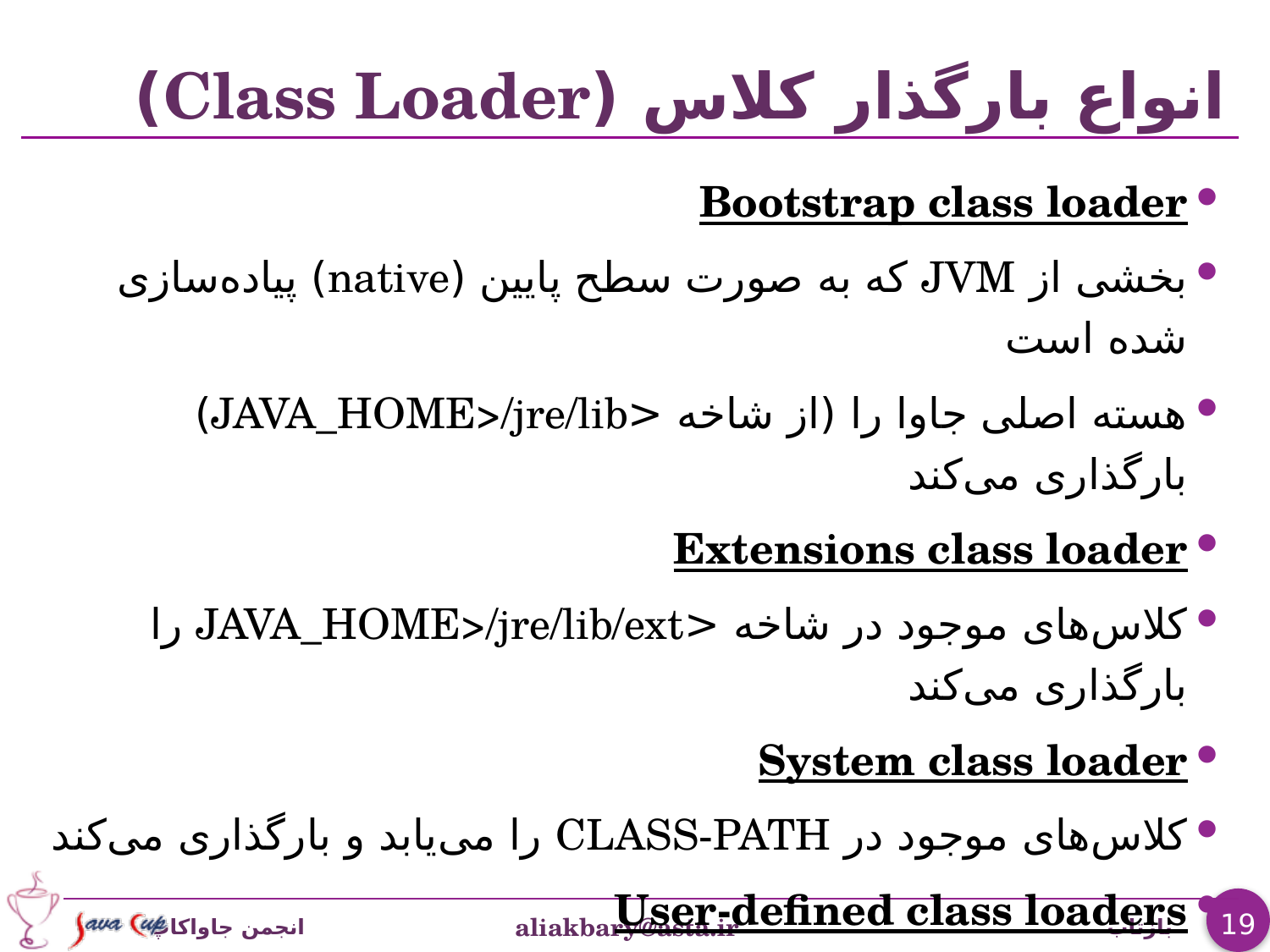

# انواع بارگذار کلاس (Class Loader)
Bootstrap class loader
بخشی از JVM که به صورت سطح پایین (native) پیاده‌سازی شده است
هسته اصلی جاوا را (از شاخه <JAVA_HOME>/jre/lib) بارگذاری می‌کند
Extensions class loader
کلاس‌های موجود در شاخه <JAVA_HOME>/jre/lib/ext را بارگذاری می‌کند
System class loader
کلاس‌های موجود در CLASS-PATH را می‌یابد و بارگذاری می‌کند
User-defined class loaders
برنامه‌نویس می‌تواند یک بارگذار (Class Loader) جدید معرفی کند
(مثلاً برای دریافت اطلاعات کلاس از پایگاه داده یا از طریق شبکه)